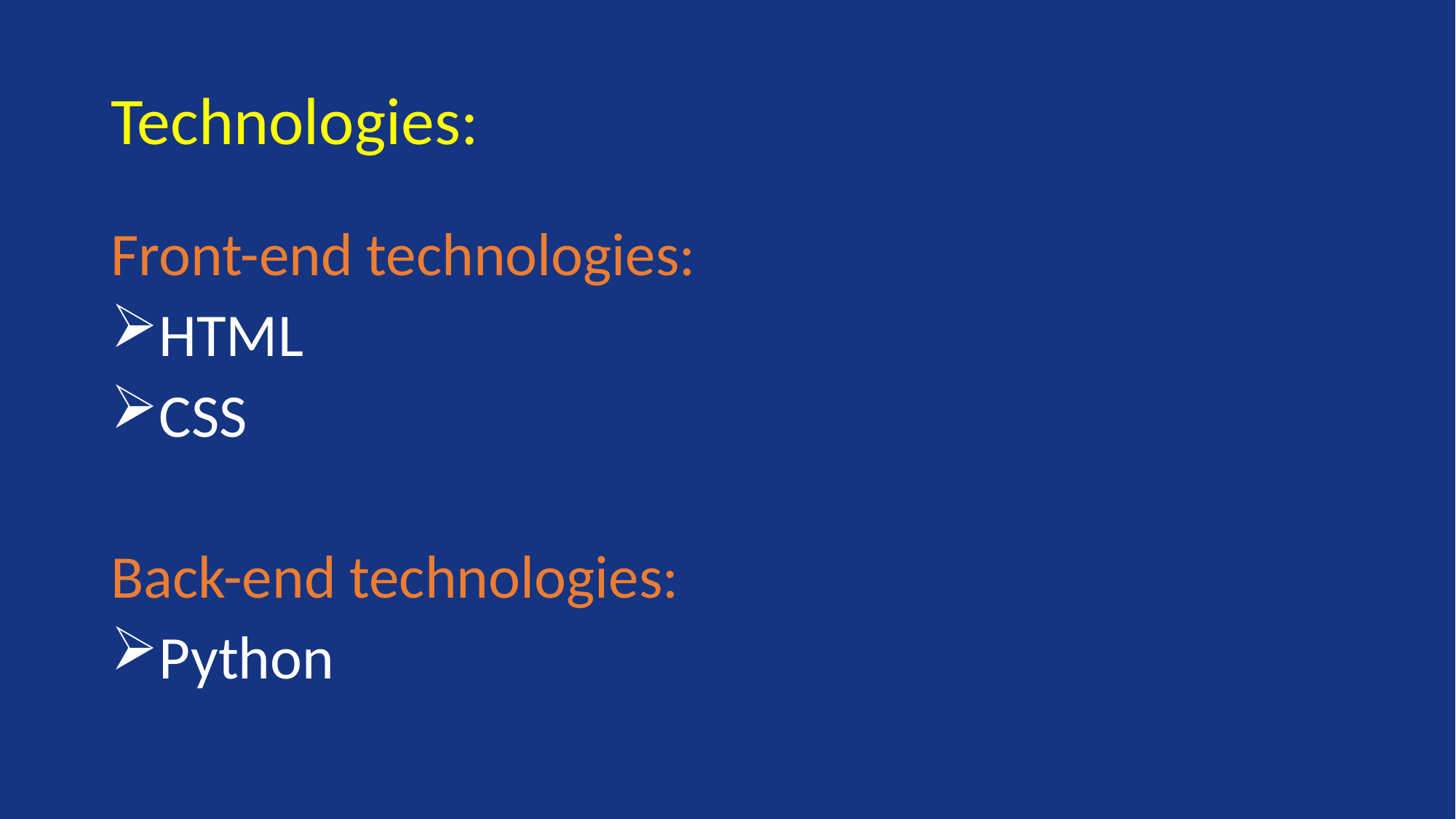

# Technologies:
Front-end technologies:
HTML
CSS

Back-end technologies:
Python